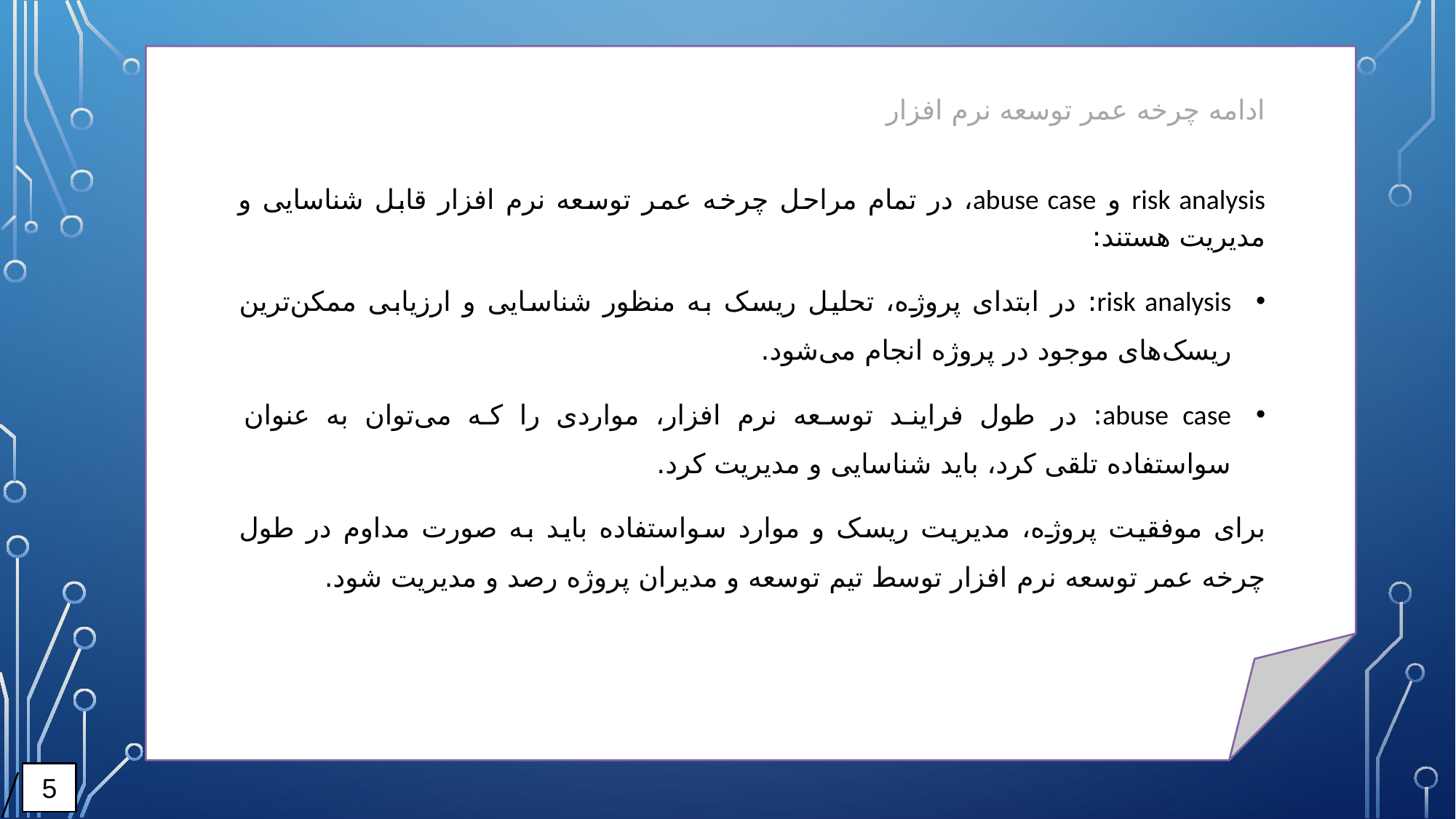

ادامه چرخه عمر توسعه نرم افزار

risk analysis و abuse case، در تمام مراحل چرخه عمر توسعه نرم‌ افزار قابل شناسایی و مدیریت هستند:
risk analysis: در ابتدای پروژه، تحلیل ریسک به منظور شناسایی و ارزیابی ممکن‌ترین ریسک‌های موجود در پروژه انجام می‌شود.
abuse case: در طول فرایند توسعه نرم ‌افزار، مواردی را که می‌توان به عنوان سواستفاده تلقی کرد، باید شناسایی و مدیریت کرد.
برای موفقیت پروژه، مدیریت ریسک و موارد سواستفاده باید به صورت مداوم در طول چرخه عمر توسعه نرم ‌افزار توسط تیم توسعه و مدیران پروژه رصد و مدیریت شود.

5